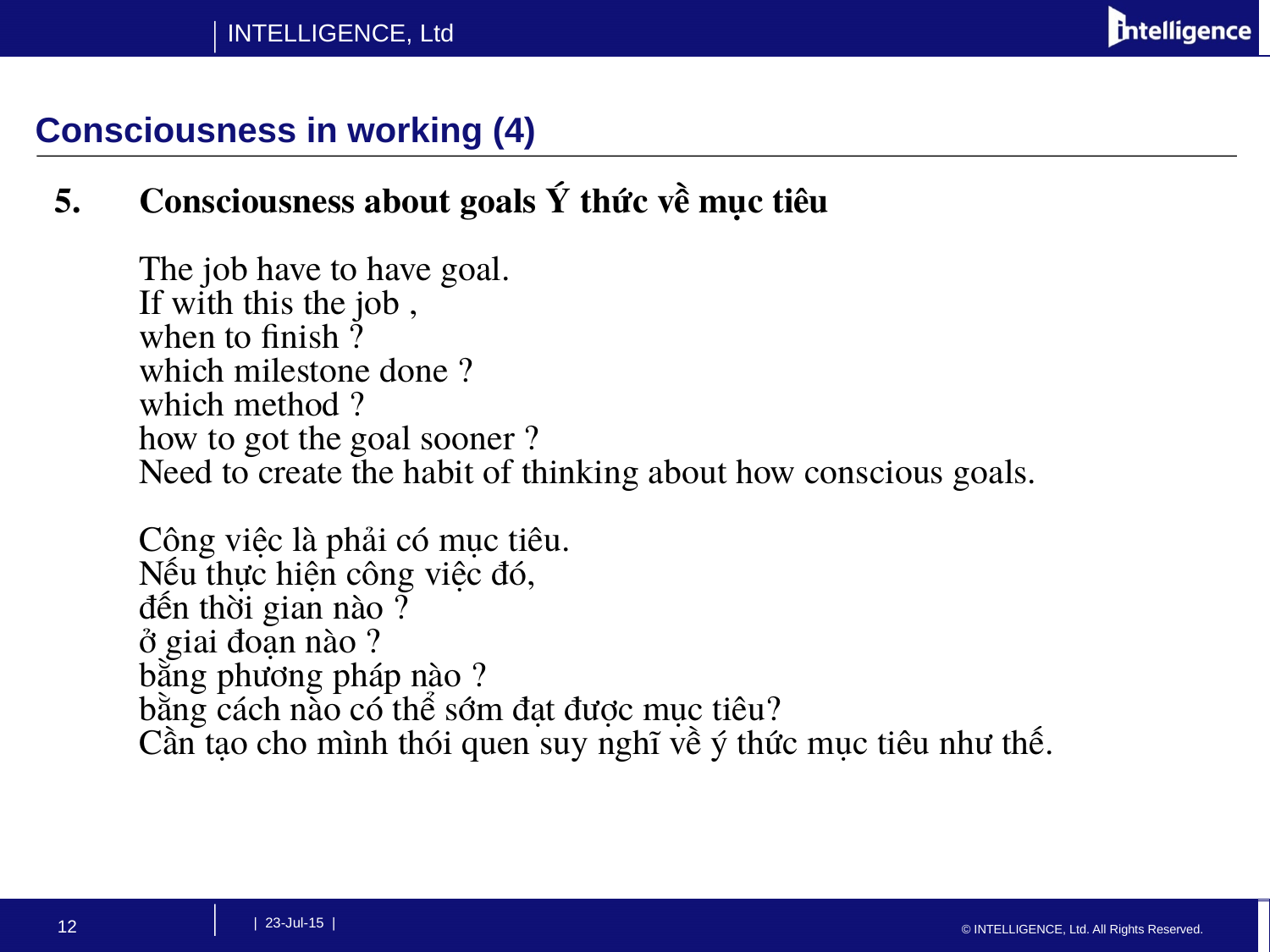

# Consciousness in working (4)
Consciousness about goals Ý thức về mục tiêu

	The job have to have goal.
	If with this the job ,
	when to finish ?
	which milestone done ?
	which method ?
	how to got the goal sooner ?
	Need to create the habit of thinking about how conscious goals.

	Công việc là phải có mục tiêu.
	Nếu thực hiện công việc đó,
	đến thời gian nào ?
	ở giai đoạn nào ?
	bằng phương pháp nào ?
	bằng cách nào có thể sớm đạt được mục tiêu?
	Cần tạo cho mình thói quen suy nghĩ về ý thức mục tiêu như thế.

12
  |  23-Jul-15  |